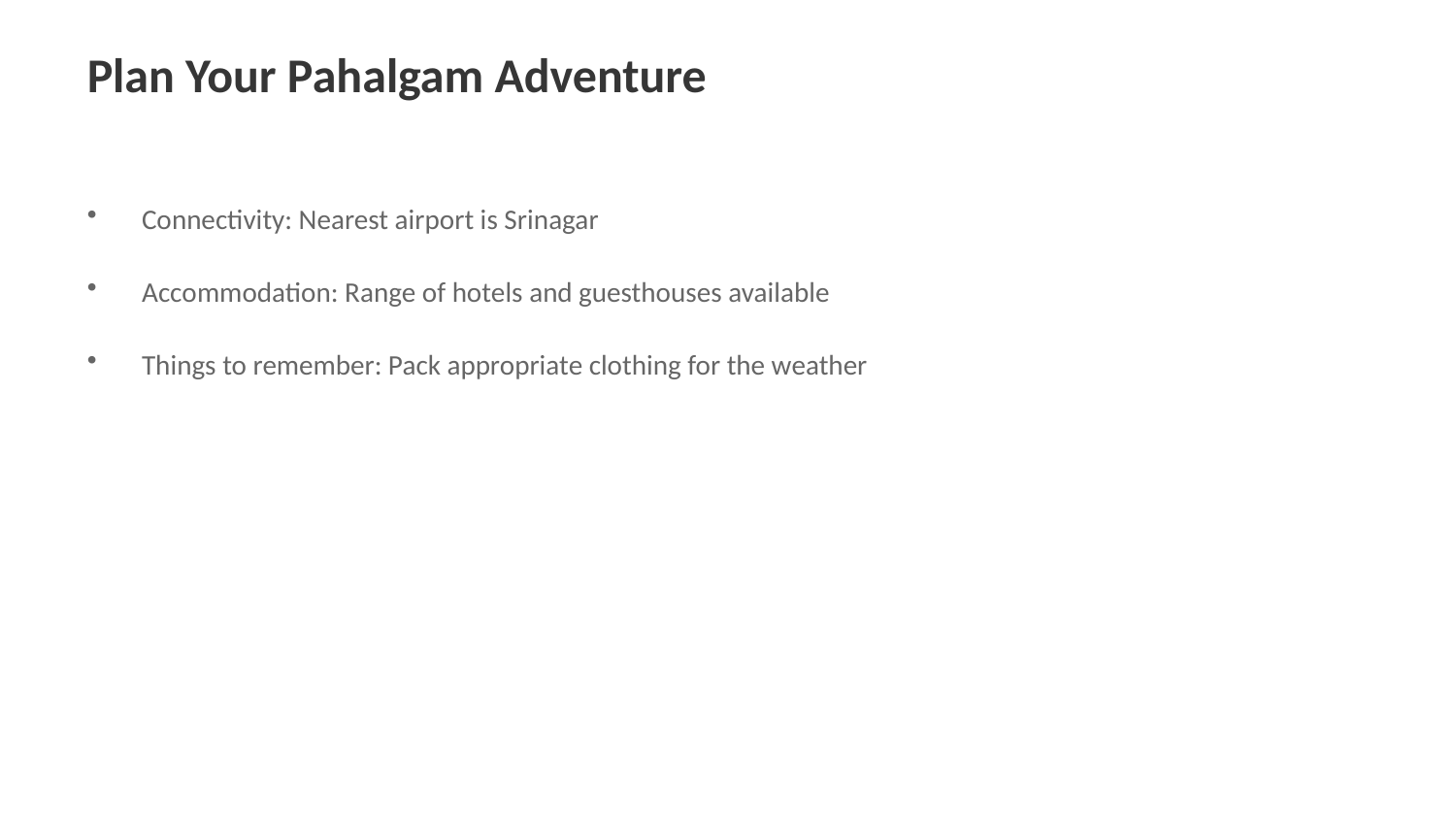

Plan Your Pahalgam Adventure
Connectivity: Nearest airport is Srinagar
Accommodation: Range of hotels and guesthouses available
Things to remember: Pack appropriate clothing for the weather